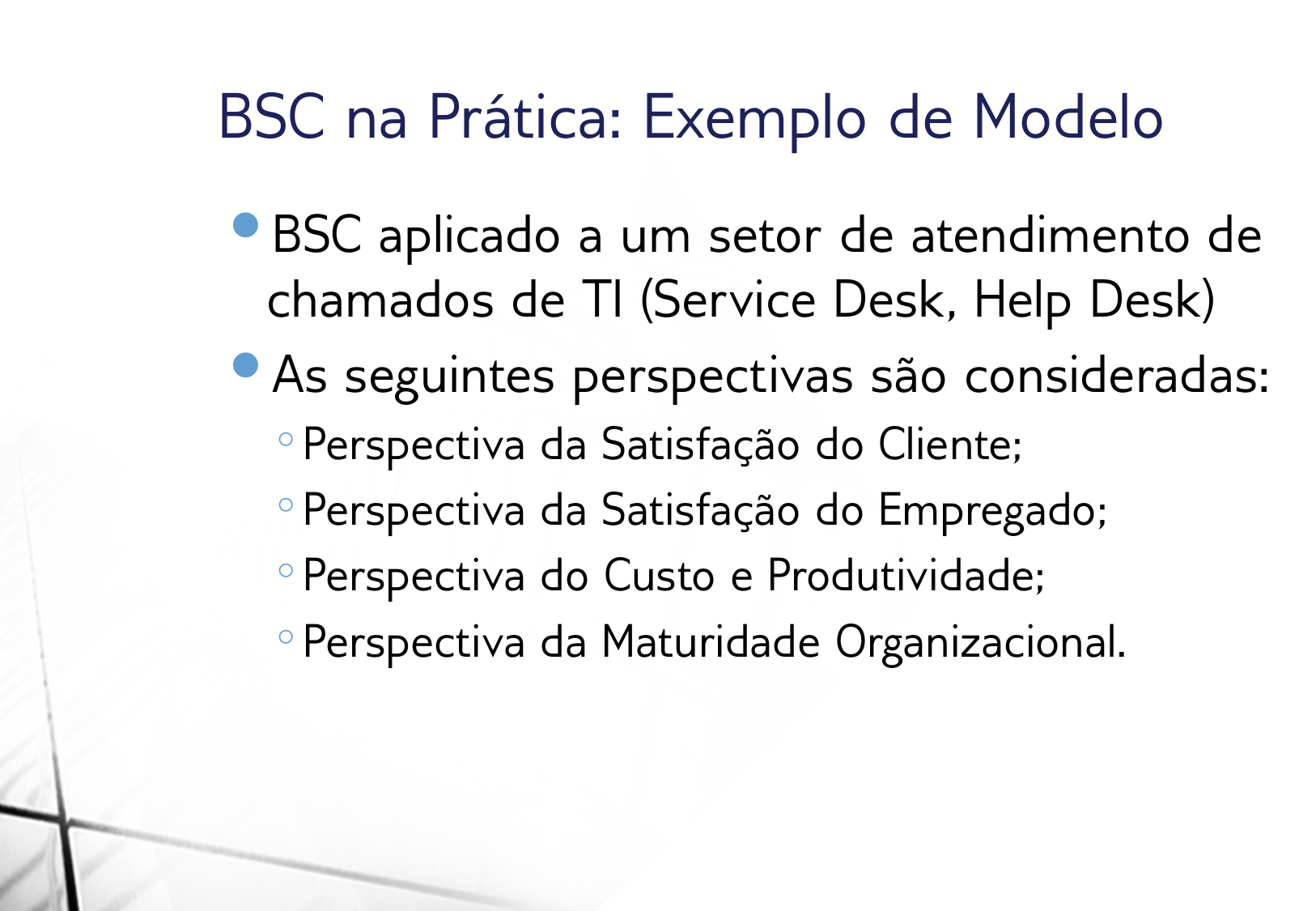

BSC na Prática: Exemplo de Modelo
BSC aplicado a um setor de atendimento de chamados de TI (Service Desk, Help Desk)
As seguintes perspectivas são consideradas:
Perspectiva da Satisfação do Cliente;
Perspectiva da Satisfação do Empregado;
Perspectiva do Custo e Produtividade;
Perspectiva da Maturidade Organizacional.